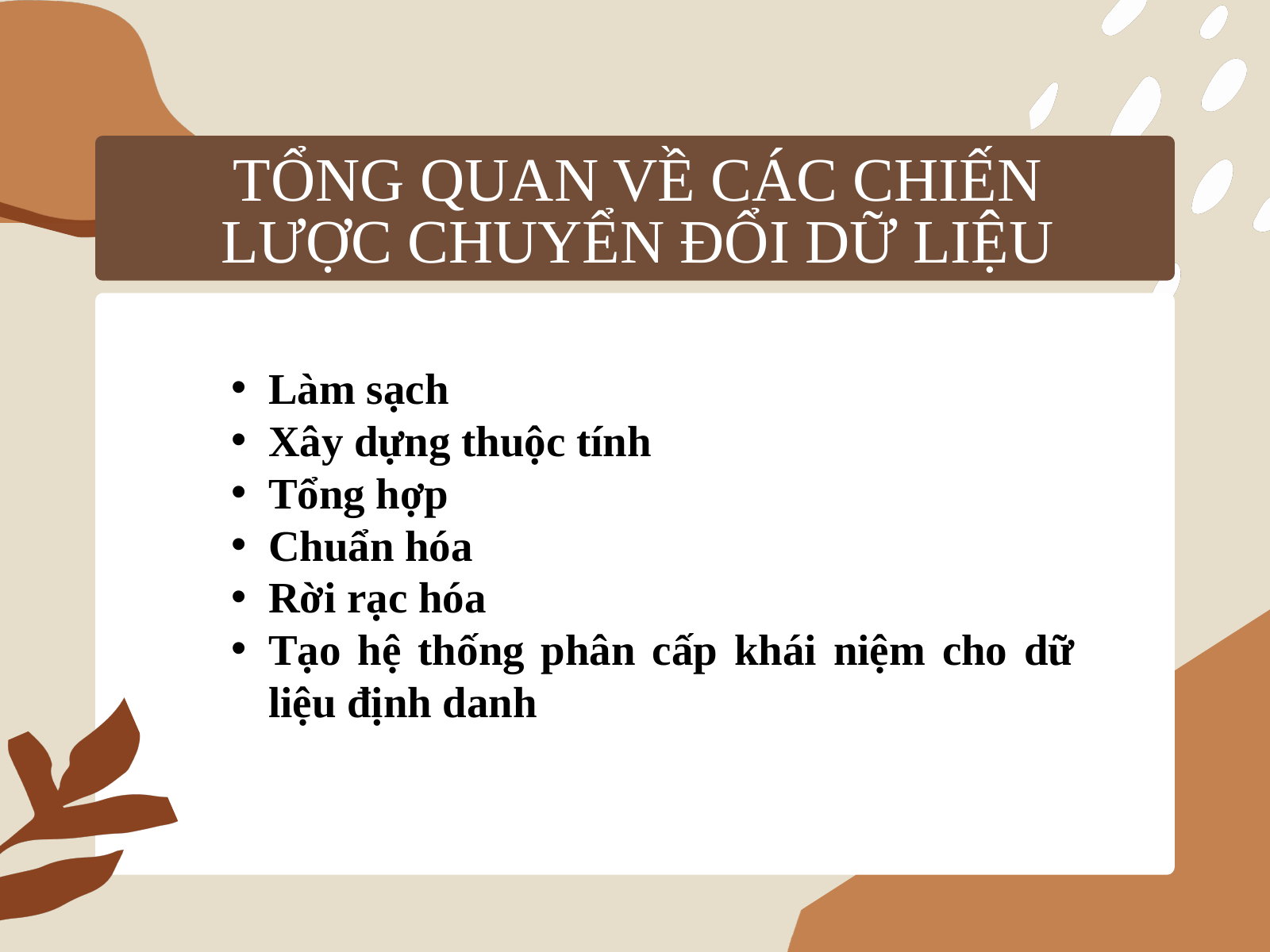

TỔNG QUAN VỀ CÁC CHIẾN LƯỢC CHUYỂN ĐỔI DỮ LIỆU

Làm sạch
Xây dựng thuộc tính
Tổng hợp
Chuẩn hóa
Rời rạc hóa
Tạo hệ thống phân cấp khái niệm cho dữ liệu định danh

4